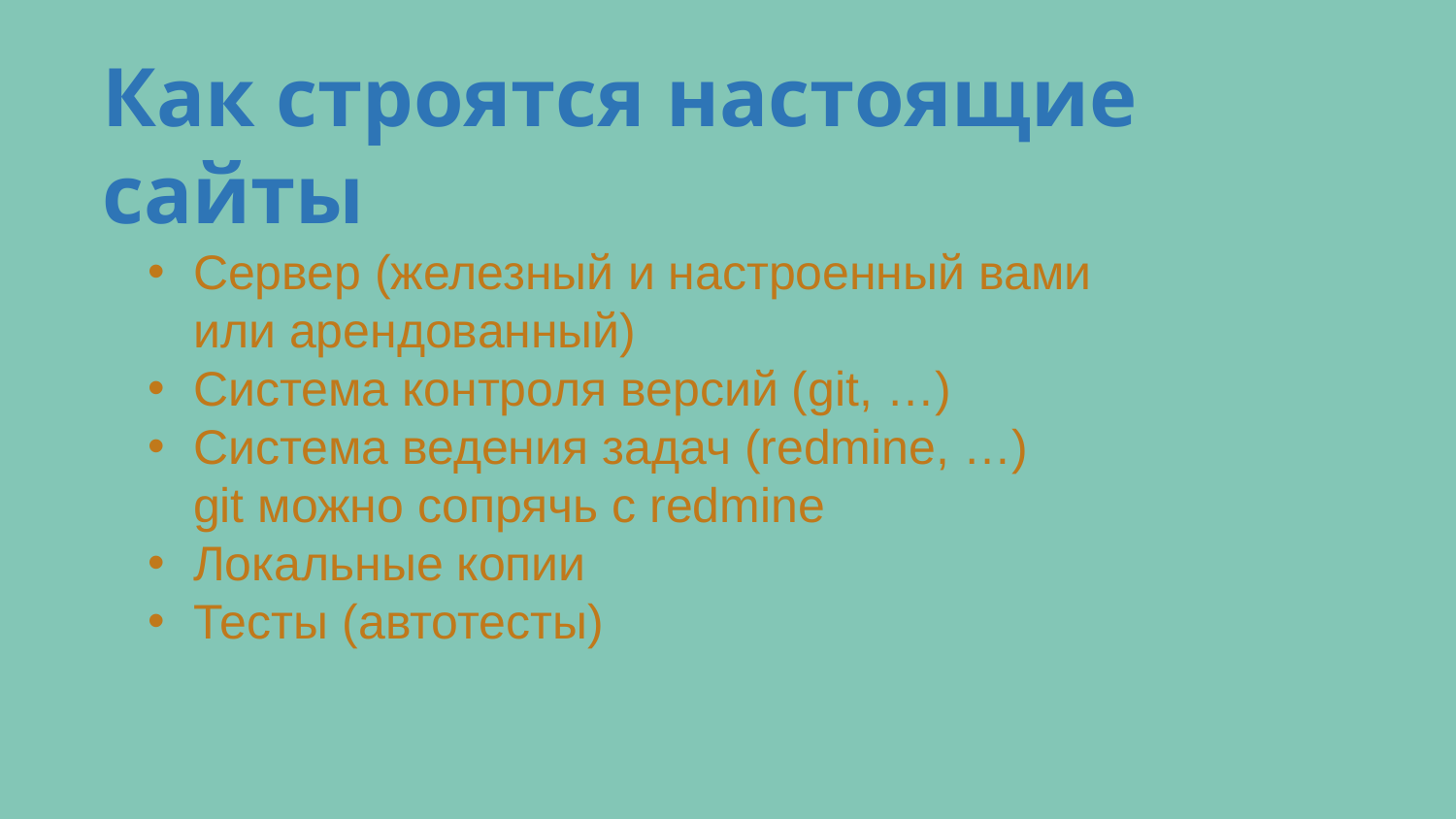

Как строятся настоящие сайты
Сервер (железный и настроенный вами
или арендованный)
Система контроля версий (git, …)
Система ведения задач (redmine, …)
git можно сопрячь с redmine
Локальные копии
Тесты (автотесты)